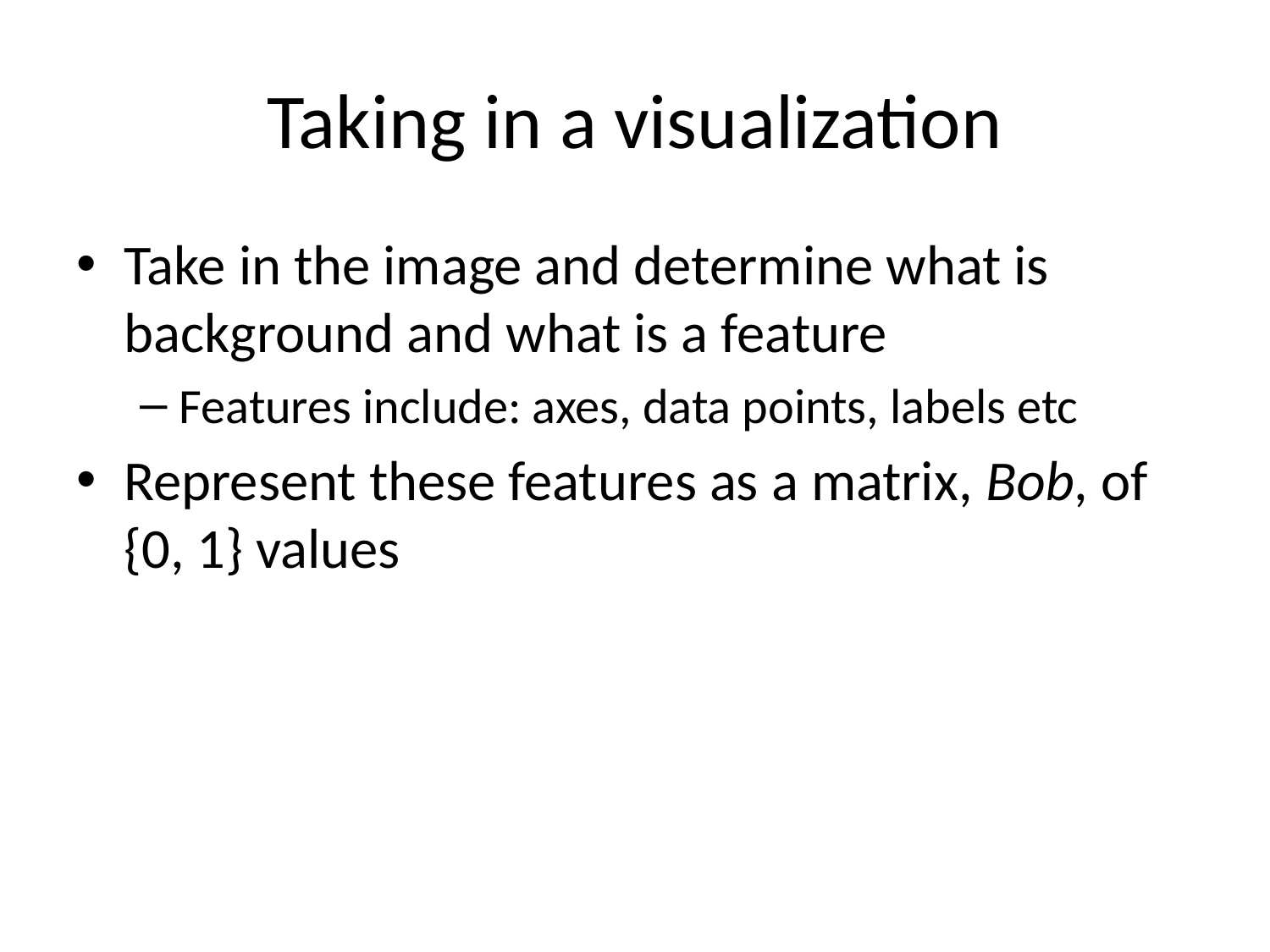

# Taking in a visualization
Take in the image and determine what is background and what is a feature
Features include: axes, data points, labels etc
Represent these features as a matrix, Bob, of {0, 1} values